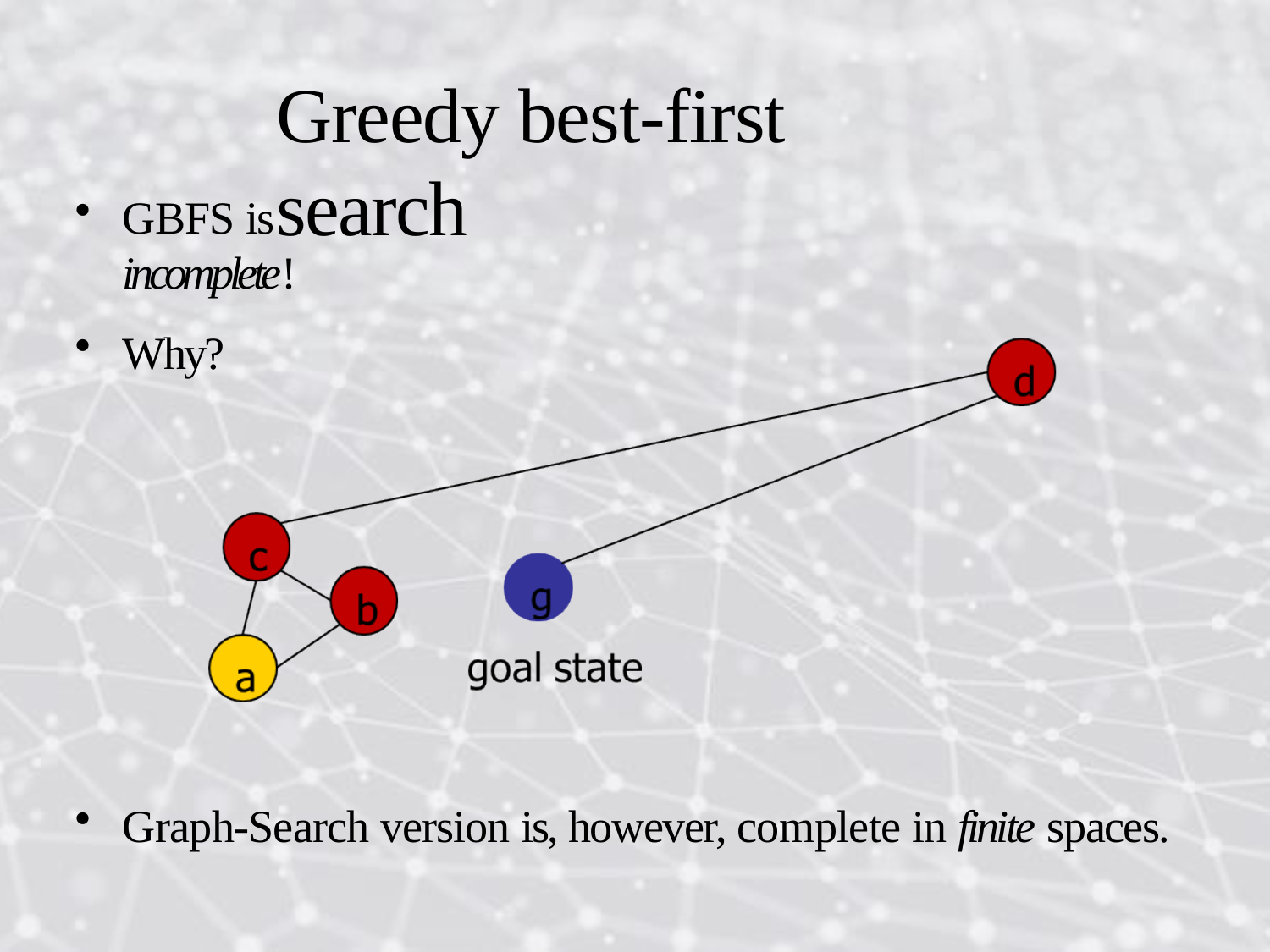

# Greedy best-first search
GBFS is incomplete!
Why?

Graph-Search version is, however, complete in finite spaces.